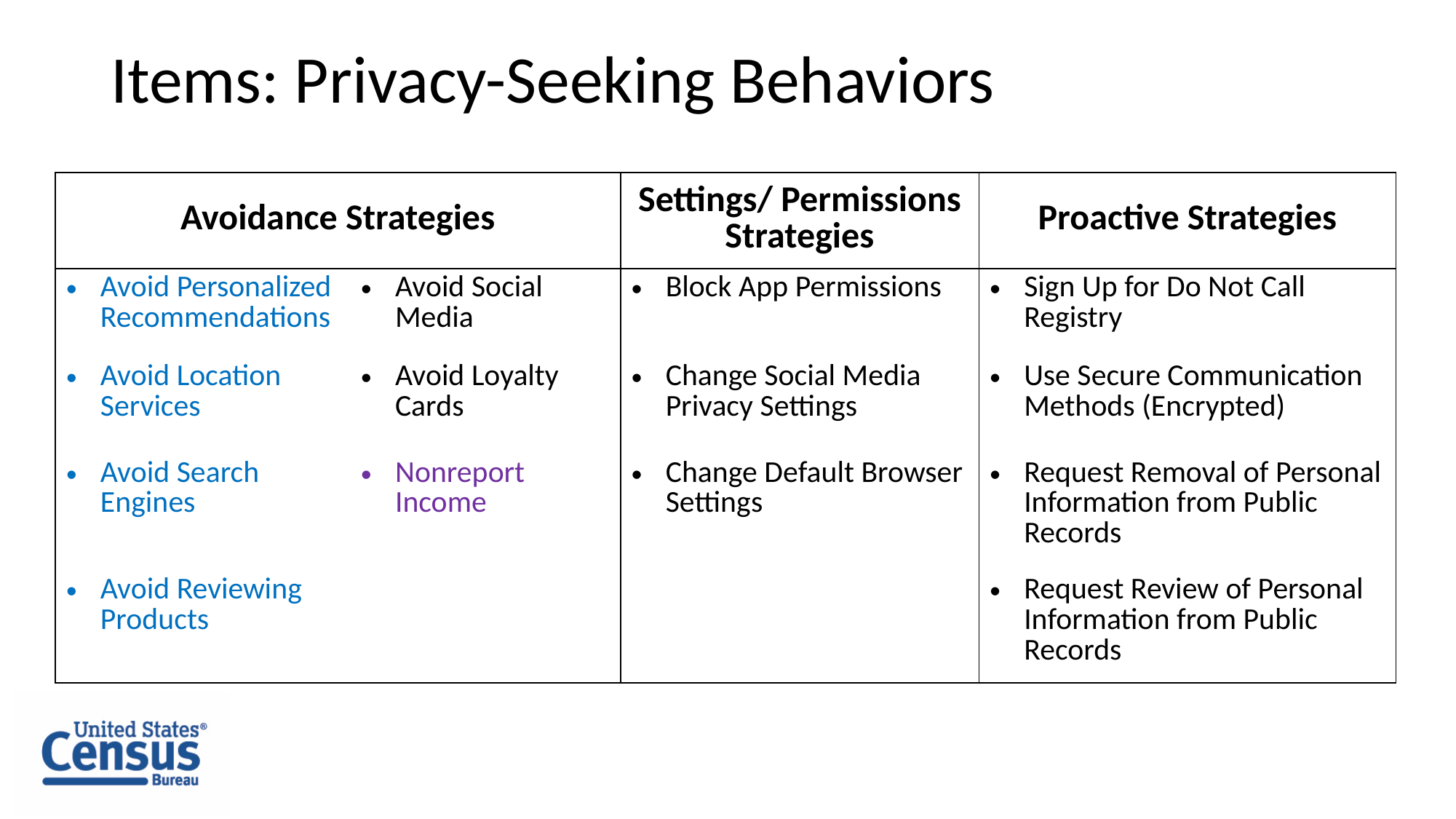

# Items: Privacy-Seeking Behaviors
| Avoidance Strategies |  | Settings/ Permissions Strategies | Proactive Strategies |
| --- | --- | --- | --- |
| Avoid Personalized Recommendations | Avoid Social Media | Block App Permissions | Sign Up for Do Not Call Registry |
| Avoid Location Services | Avoid Loyalty Cards | Change Social Media Privacy Settings | Use Secure Communication Methods (Encrypted) |
| Avoid Search Engines | Nonreport Income | Change Default Browser Settings | Request Removal of Personal Information from Public Records |
| Avoid Reviewing Products |  |  | Request Review of Personal Information from Public Records |